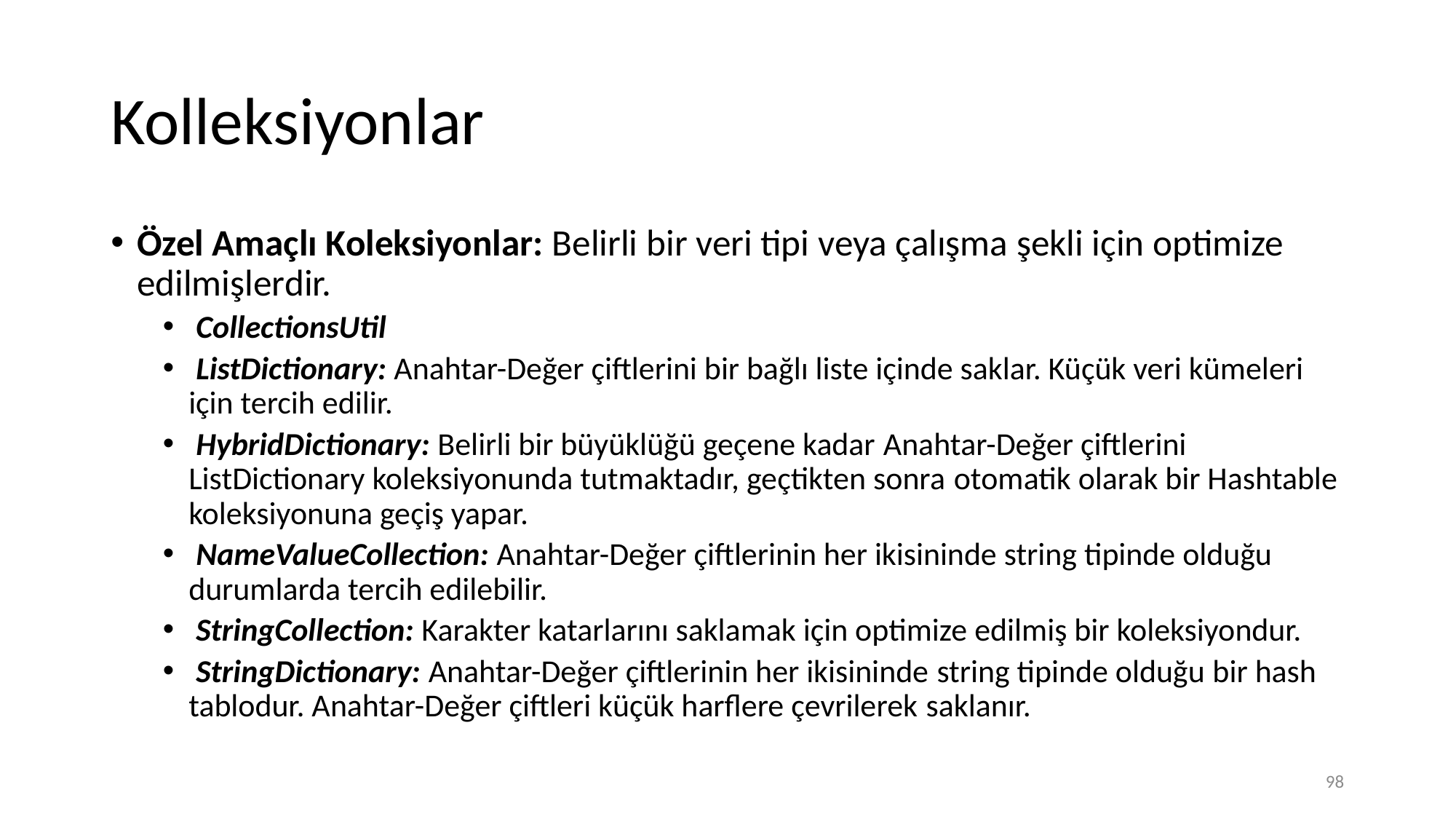

# Kolleksiyonlar
Özel Amaçlı Koleksiyonlar: Belirli bir veri tipi veya çalışma şekli için optimize edilmişlerdir.
 CollectionsUtil
 ListDictionary: Anahtar-Değer çiftlerini bir bağlı liste içinde saklar. Küçük veri kümeleri için tercih edilir.
 HybridDictionary: Belirli bir büyüklüğü geçene kadar Anahtar-Değer çiftlerini ListDictionary koleksiyonunda tutmaktadır, geçtikten sonra otomatik olarak bir Hashtable koleksiyonuna geçiş yapar.
 NameValueCollection: Anahtar-Değer çiftlerinin her ikisininde string tipinde olduğu durumlarda tercih edilebilir.
 StringCollection: Karakter katarlarını saklamak için optimize edilmiş bir koleksiyondur.
 StringDictionary: Anahtar-Değer çiftlerinin her ikisininde string tipinde olduğu bir hash tablodur. Anahtar-Değer çiftleri küçük harflere çevrilerek saklanır.

98